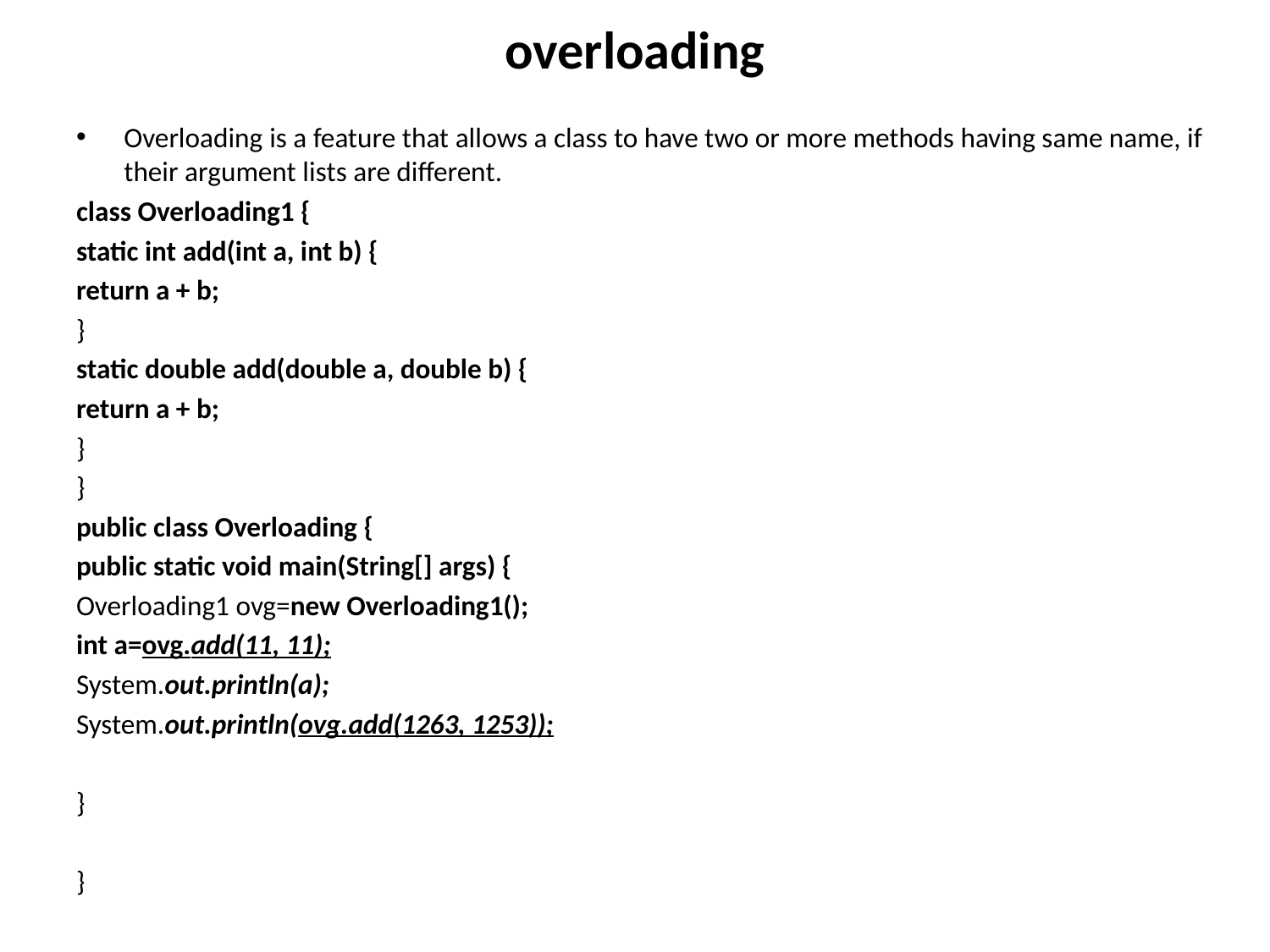

# overloading

Overloading is a feature that allows a class to have two or more methods having same name, if their argument lists are different.
class Overloading1 {
static int add(int a, int b) {
return a + b;
}
static double add(double a, double b) {
return a + b;
}
}
public class Overloading {
public static void main(String[] args) {
Overloading1 ovg=new Overloading1();
int a=ovg.add(11, 11);
System.out.println(a);
System.out.println(ovg.add(1263, 1253));

}

}